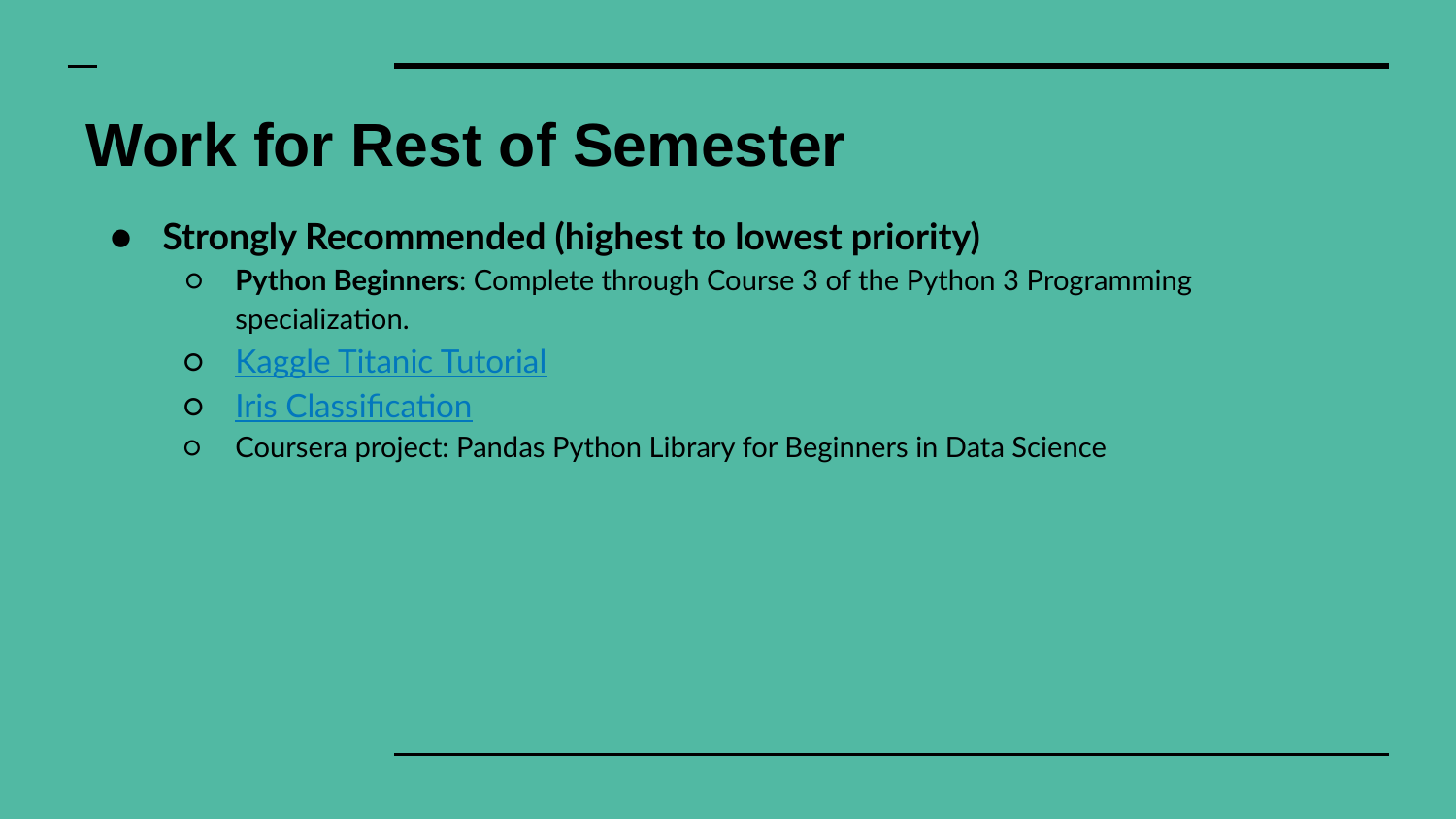

# Work for Rest of Semester
Strongly Recommended (highest to lowest priority)
Python Beginners: Complete through Course 3 of the Python 3 Programming specialization.
Kaggle Titanic Tutorial
Iris Classification
Coursera project: Pandas Python Library for Beginners in Data Science